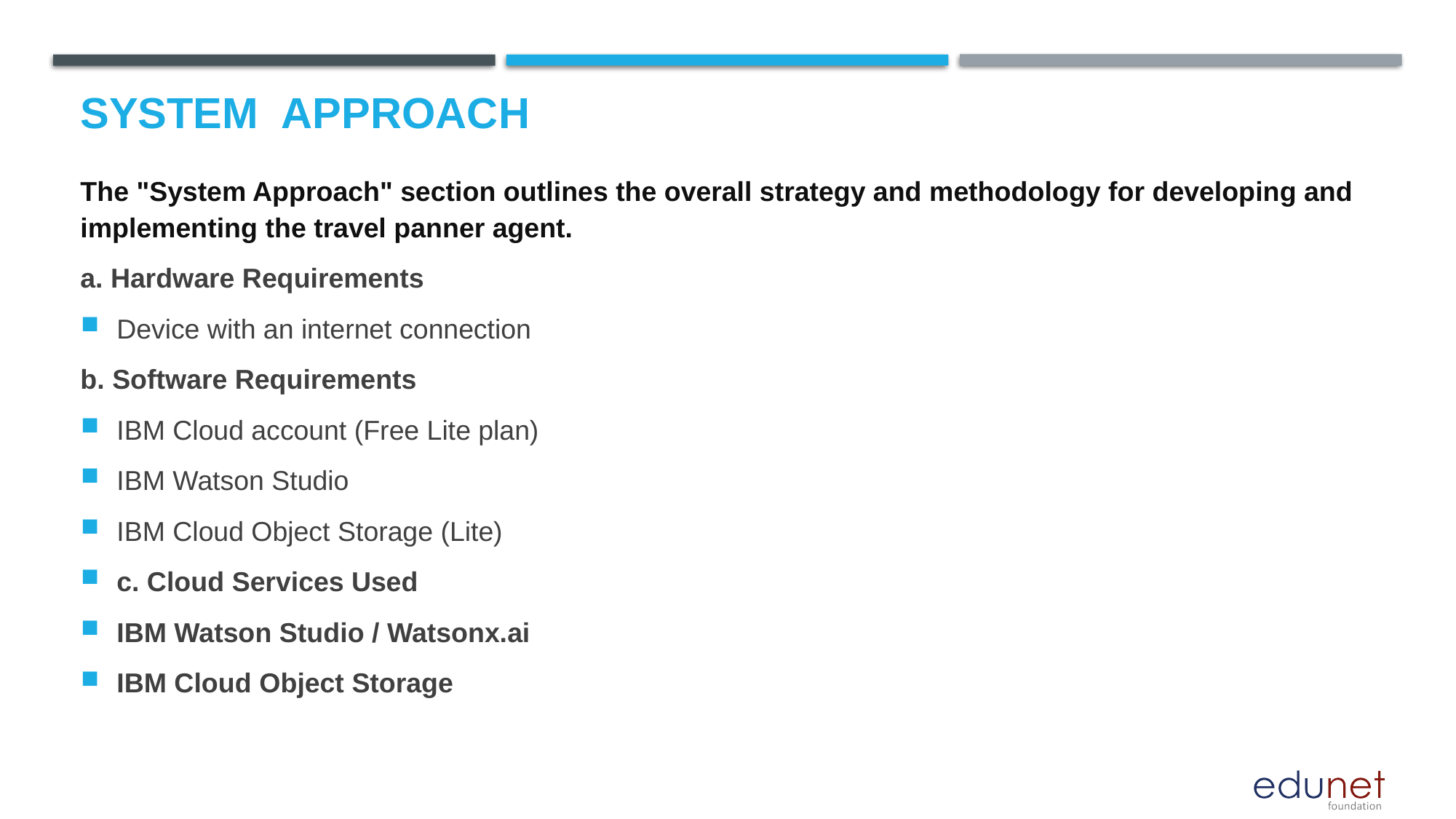

# System  Approach
The "System Approach" section outlines the overall strategy and methodology for developing and implementing the travel panner agent.
a. Hardware Requirements
Device with an internet connection
b. Software Requirements
IBM Cloud account (Free Lite plan)
IBM Watson Studio
IBM Cloud Object Storage (Lite)
c. Cloud Services Used
IBM Watson Studio / Watsonx.ai
IBM Cloud Object Storage